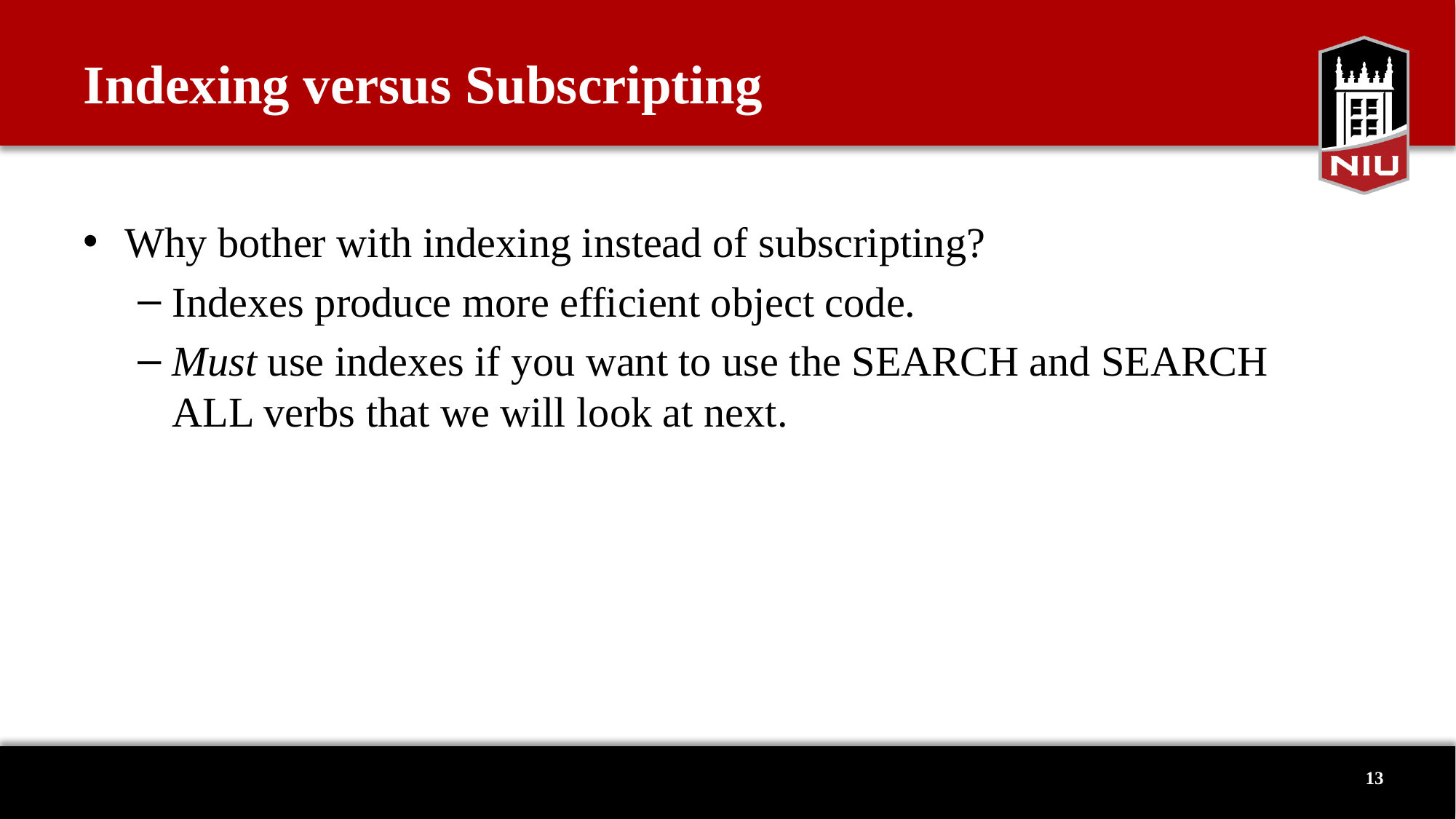

# Indexing versus Subscripting
Why bother with indexing instead of subscripting?
Indexes produce more efficient object code.
Must use indexes if you want to use the SEARCH and SEARCH ALL verbs that we will look at next.

13